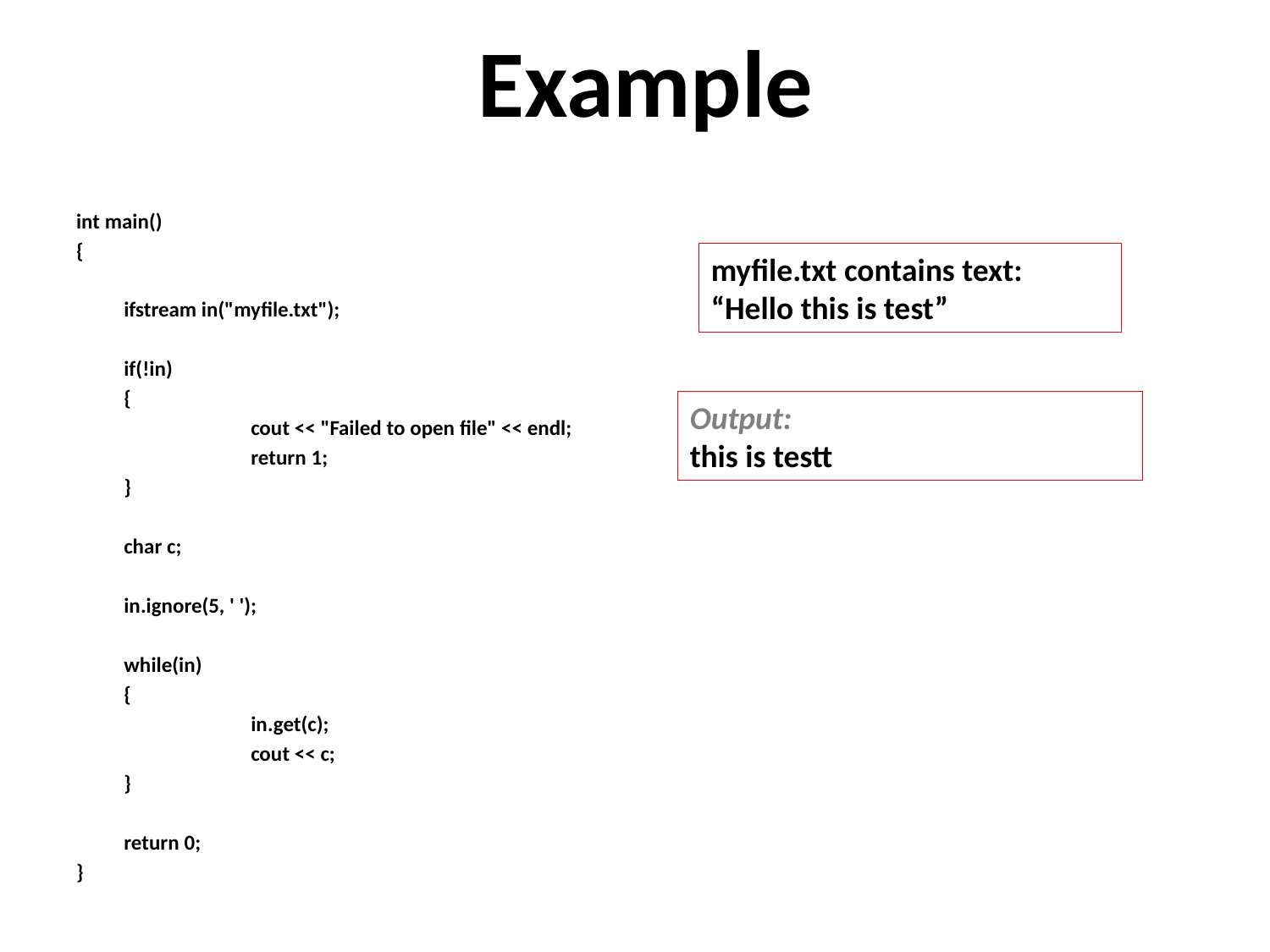

# Example
int main()
{

	ifstream in("myfile.txt");

	if(!in)
	{
		cout << "Failed to open file" << endl;
		return 1;
	}

	char c;

	in.ignore(5, ' ');

	while(in)
	{
		in.get(c);
		cout << c;
	}

	return 0;
}
myfile.txt contains text: “Hello this is test”
Output:
this is testt